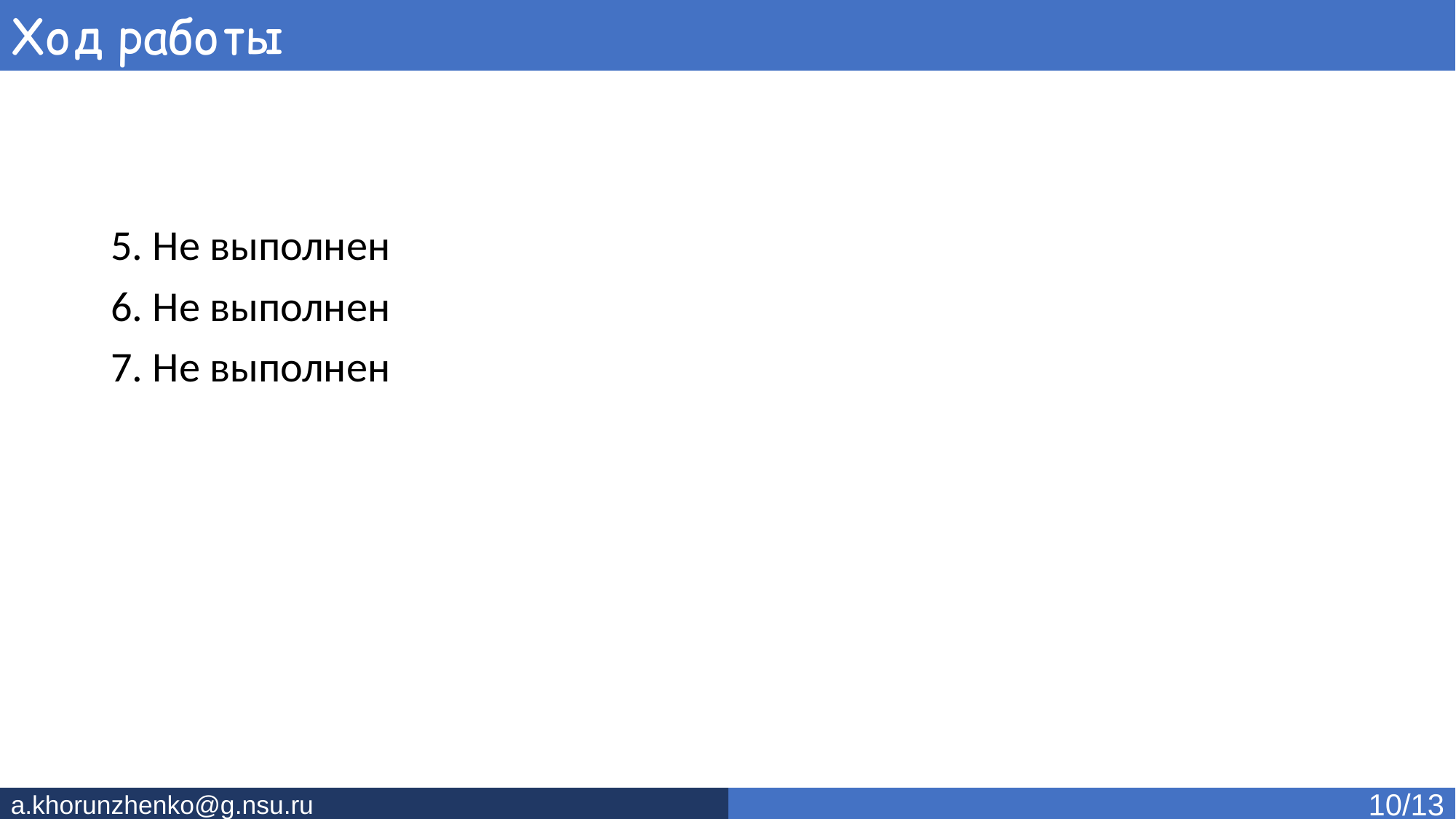

Ход работы
5. Не выполнен
6. Не выполнен
7. Не выполнен
a.khorunzhenko@g.nsu.ru
10/13